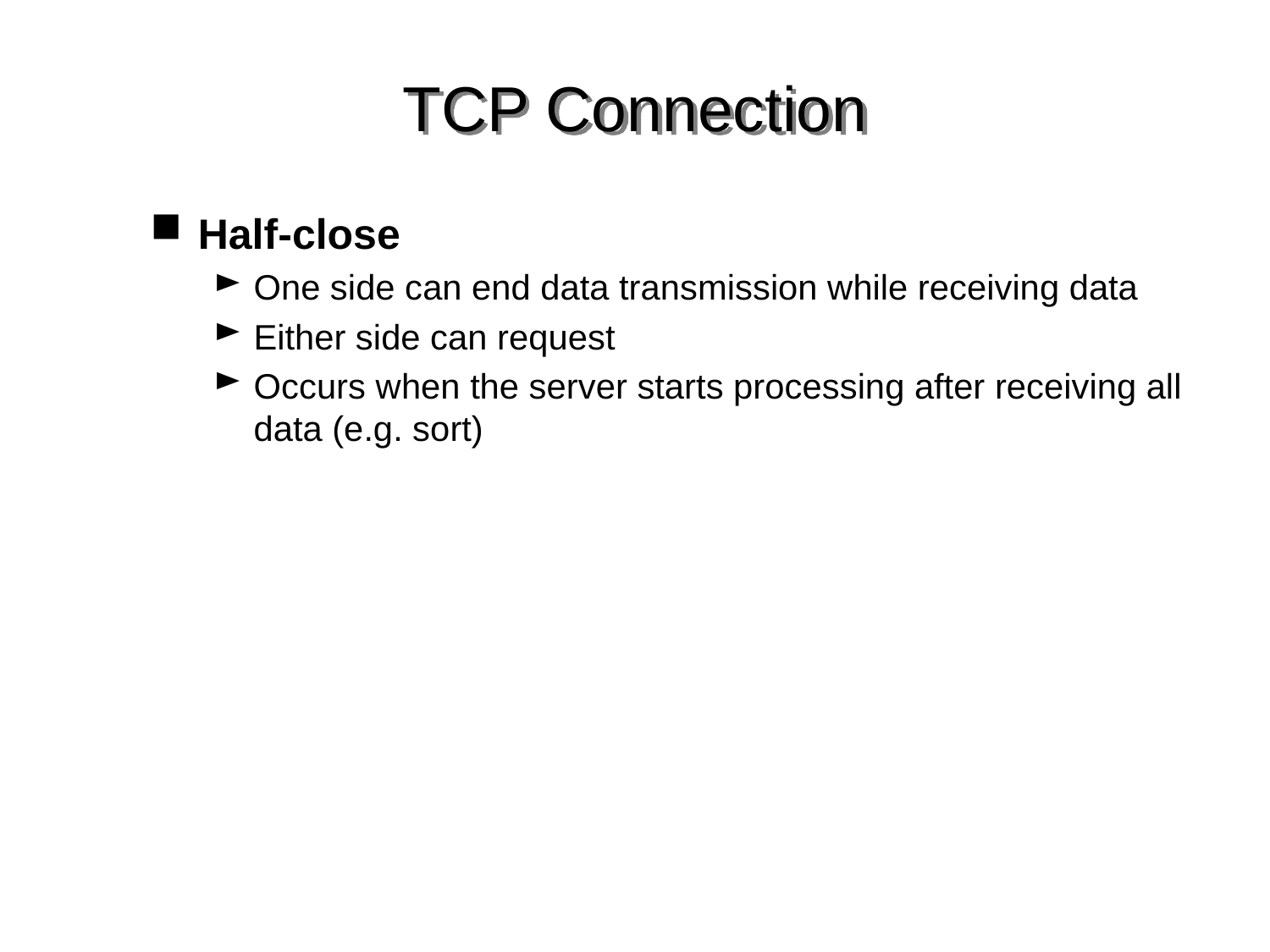

# TCP Connection
Half-close
One side can end data transmission while receiving data
Either side can request
Occurs when the server starts processing after receiving all data (e.g. sort)
24